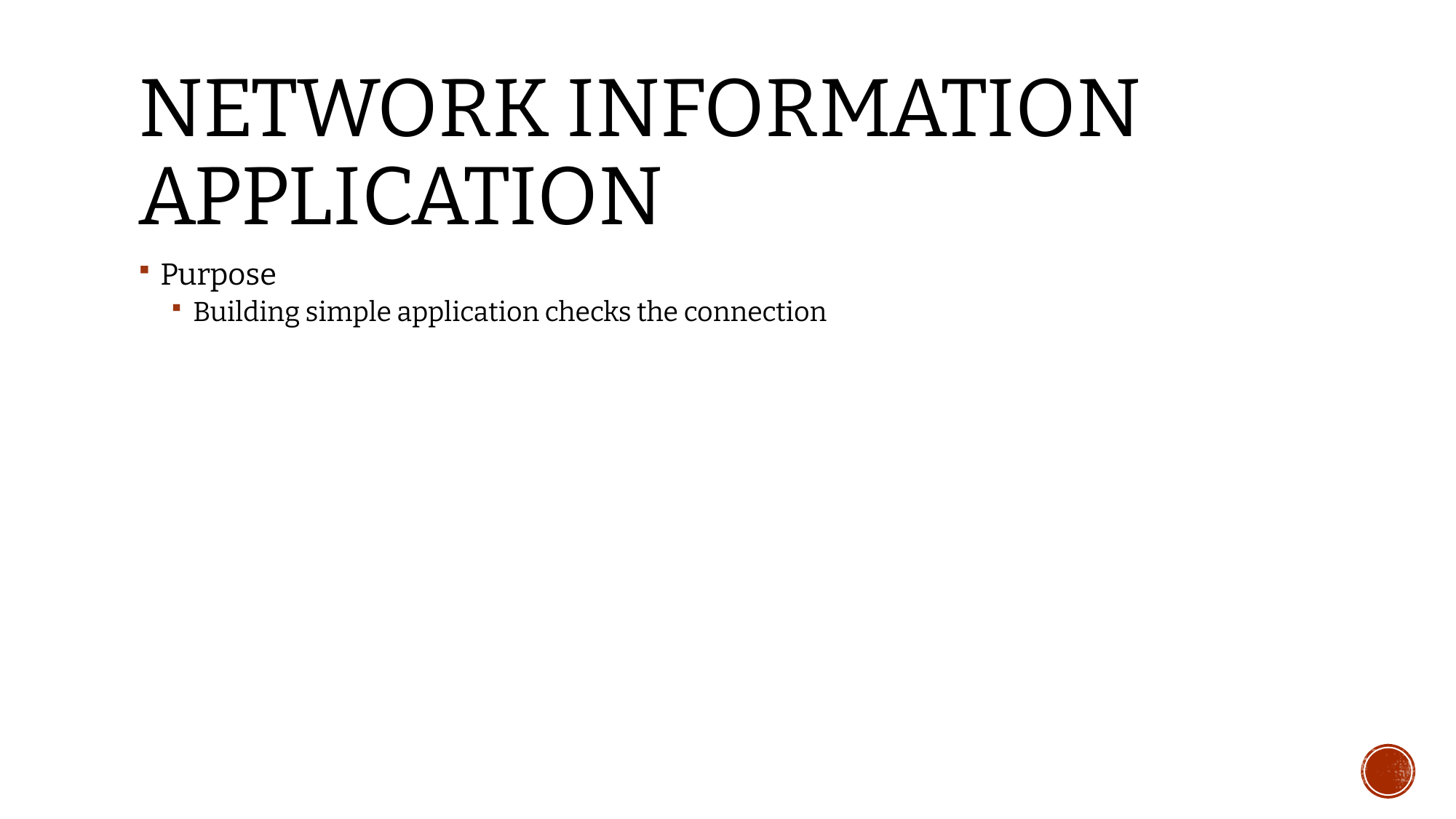

# Network Information ApPlication
Purpose
Building simple application checks the connection